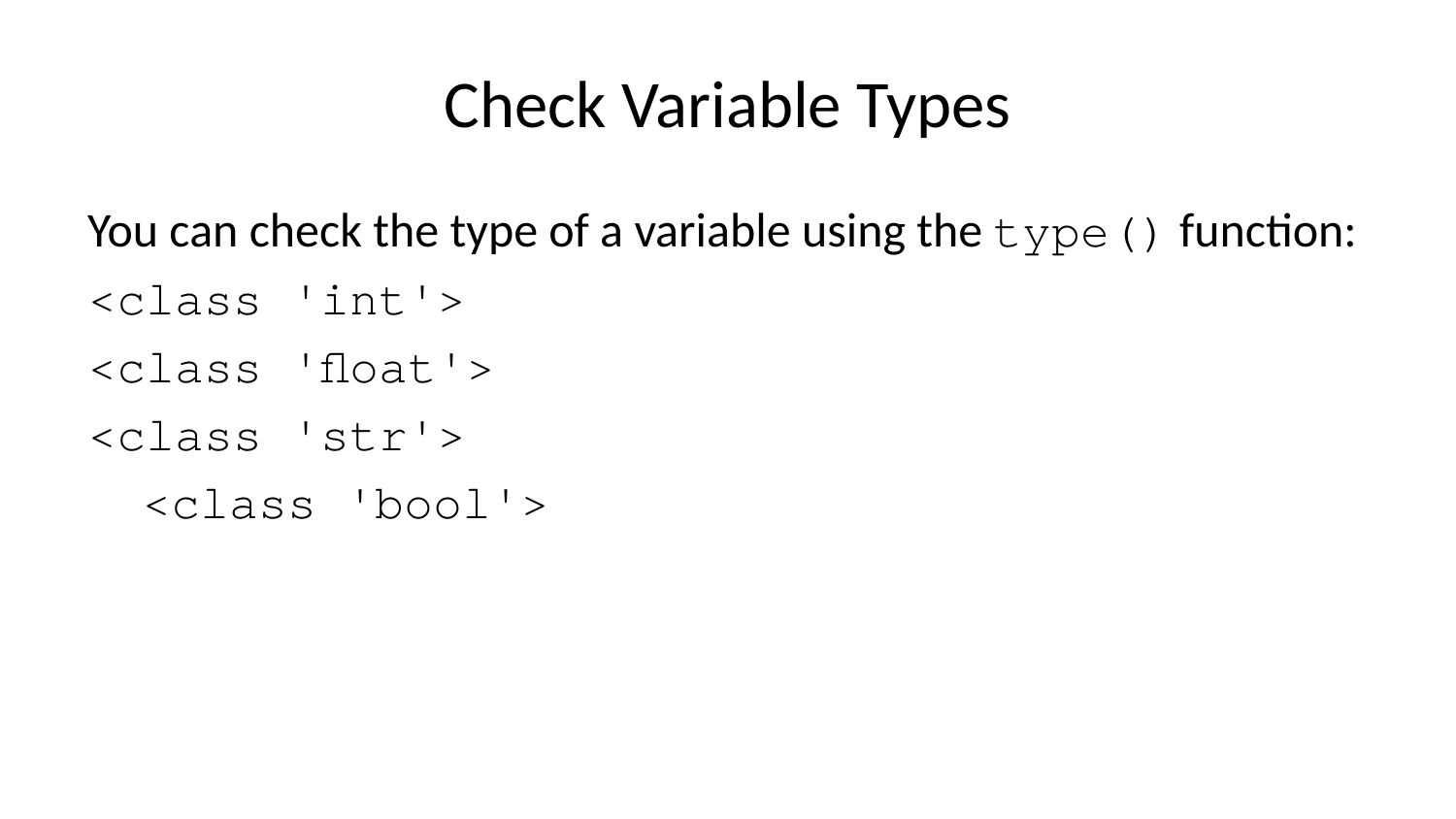

# Check Variable Types
You can check the type of a variable using the type() function:
<class 'int'>
<class 'float'>
<class 'str'>
<class 'bool'>